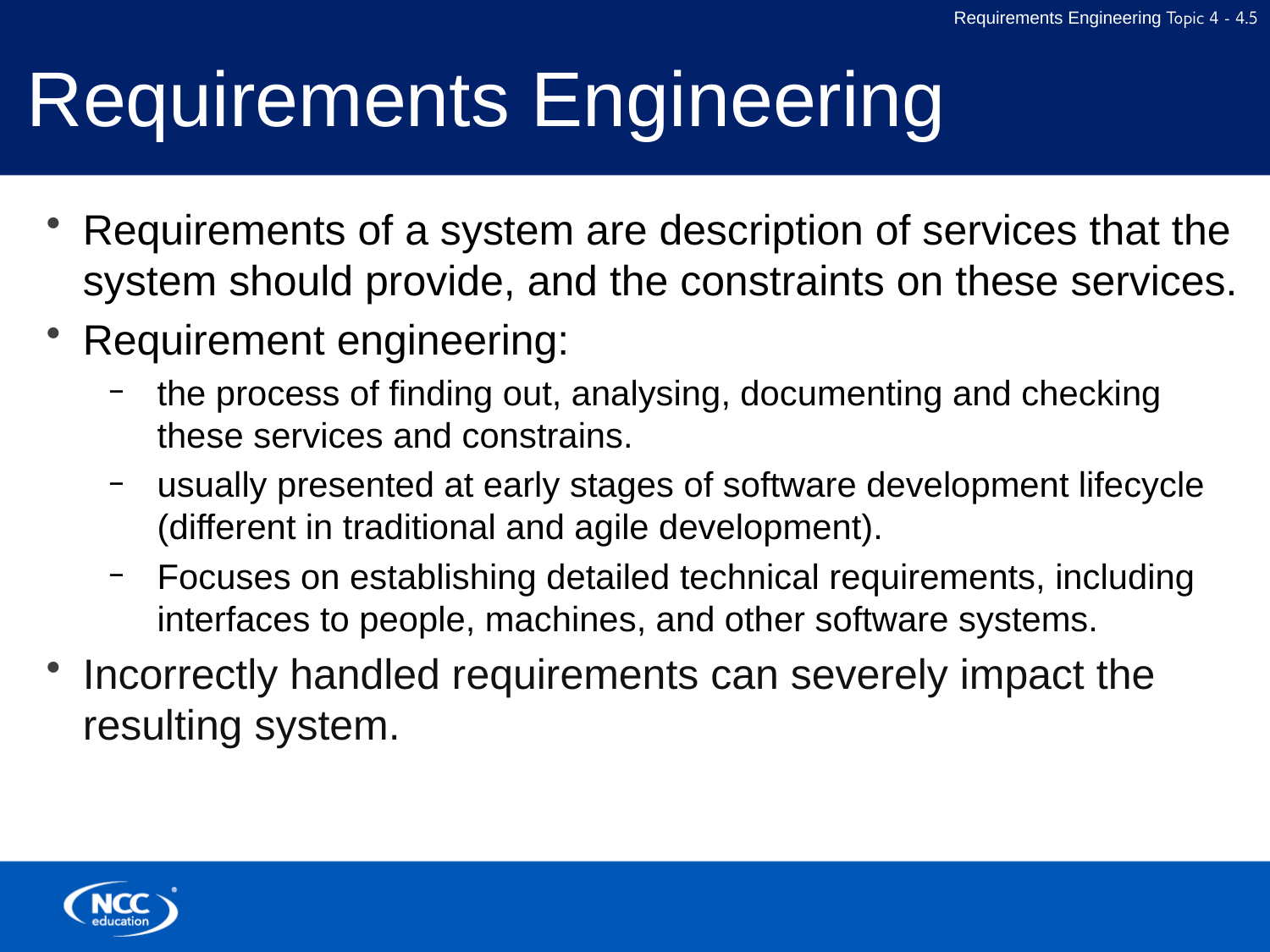

# Requirements Engineering
Requirements of a system are description of services that the system should provide, and the constraints on these services.
Requirement engineering:
the process of finding out, analysing, documenting and checking these services and constrains.
usually presented at early stages of software development lifecycle (different in traditional and agile development).
Focuses on establishing detailed technical requirements, including interfaces to people, machines, and other software systems.
Incorrectly handled requirements can severely impact the resulting system.